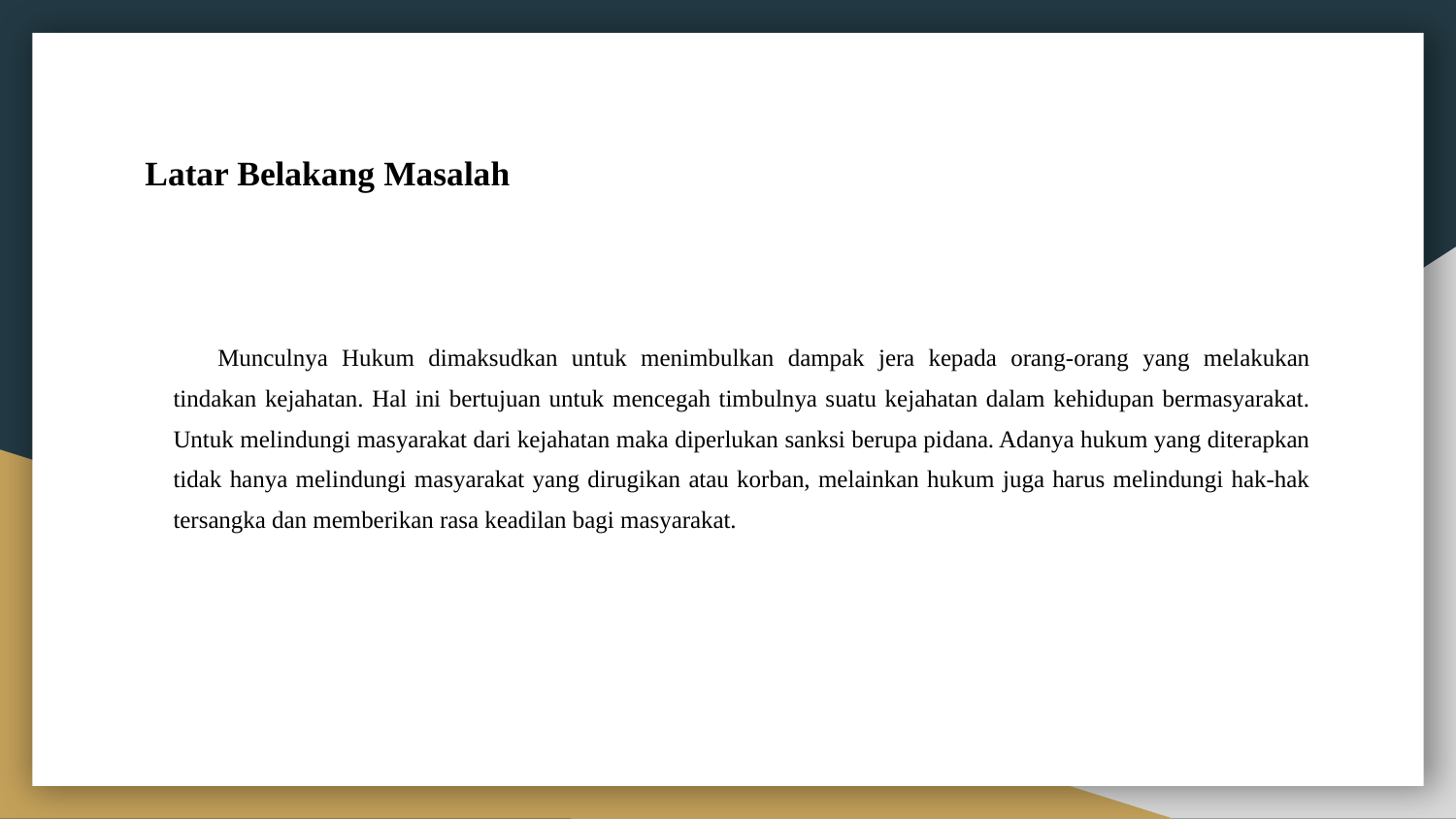

# Latar Belakang Masalah
Munculnya Hukum dimaksudkan untuk menimbulkan dampak jera kepada orang-orang yang melakukan tindakan kejahatan. Hal ini bertujuan untuk mencegah timbulnya suatu kejahatan dalam kehidupan bermasyarakat. Untuk melindungi masyarakat dari kejahatan maka diperlukan sanksi berupa pidana. Adanya hukum yang diterapkan tidak hanya melindungi masyarakat yang dirugikan atau korban, melainkan hukum juga harus melindungi hak-hak tersangka dan memberikan rasa keadilan bagi masyarakat.